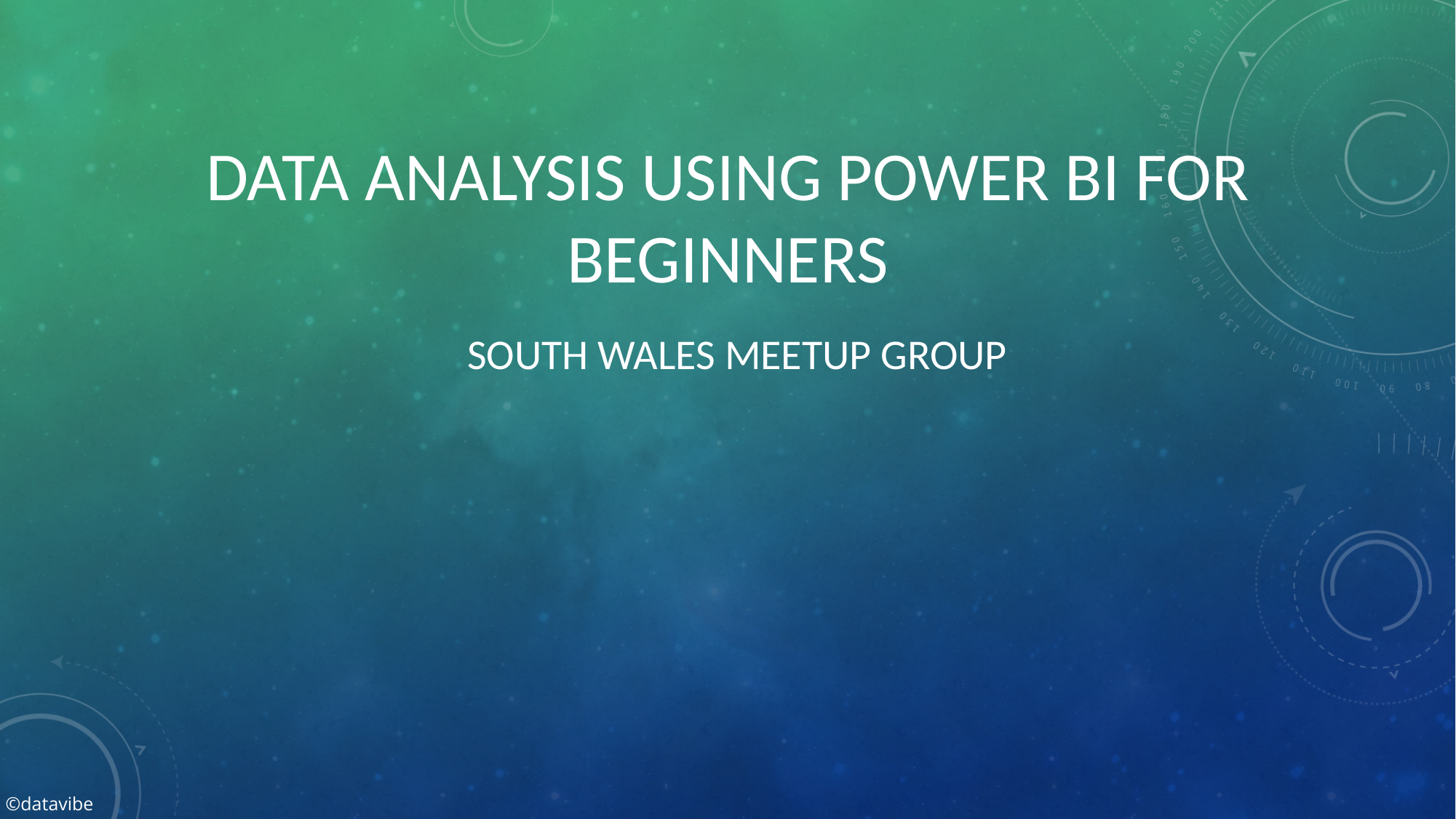

Data Analysis using Power BI for Beginners
# South Wales Meetup Group
©datavibe